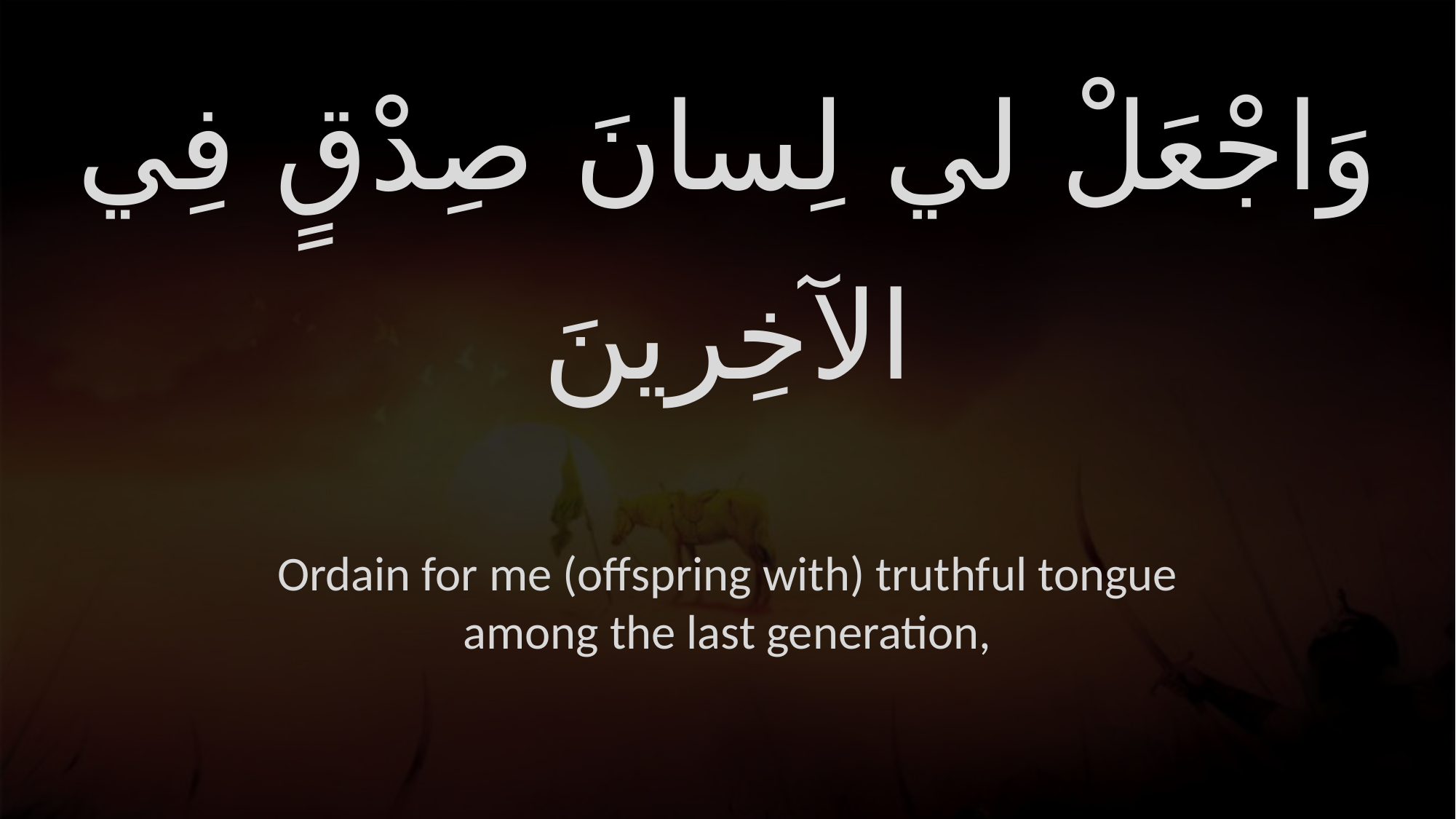

# وَاجْعَلْ لي لِسانَ صِدْقٍ فِي الآخِرينَ
Ordain for me (offspring with) truthful tongue among the last generation,